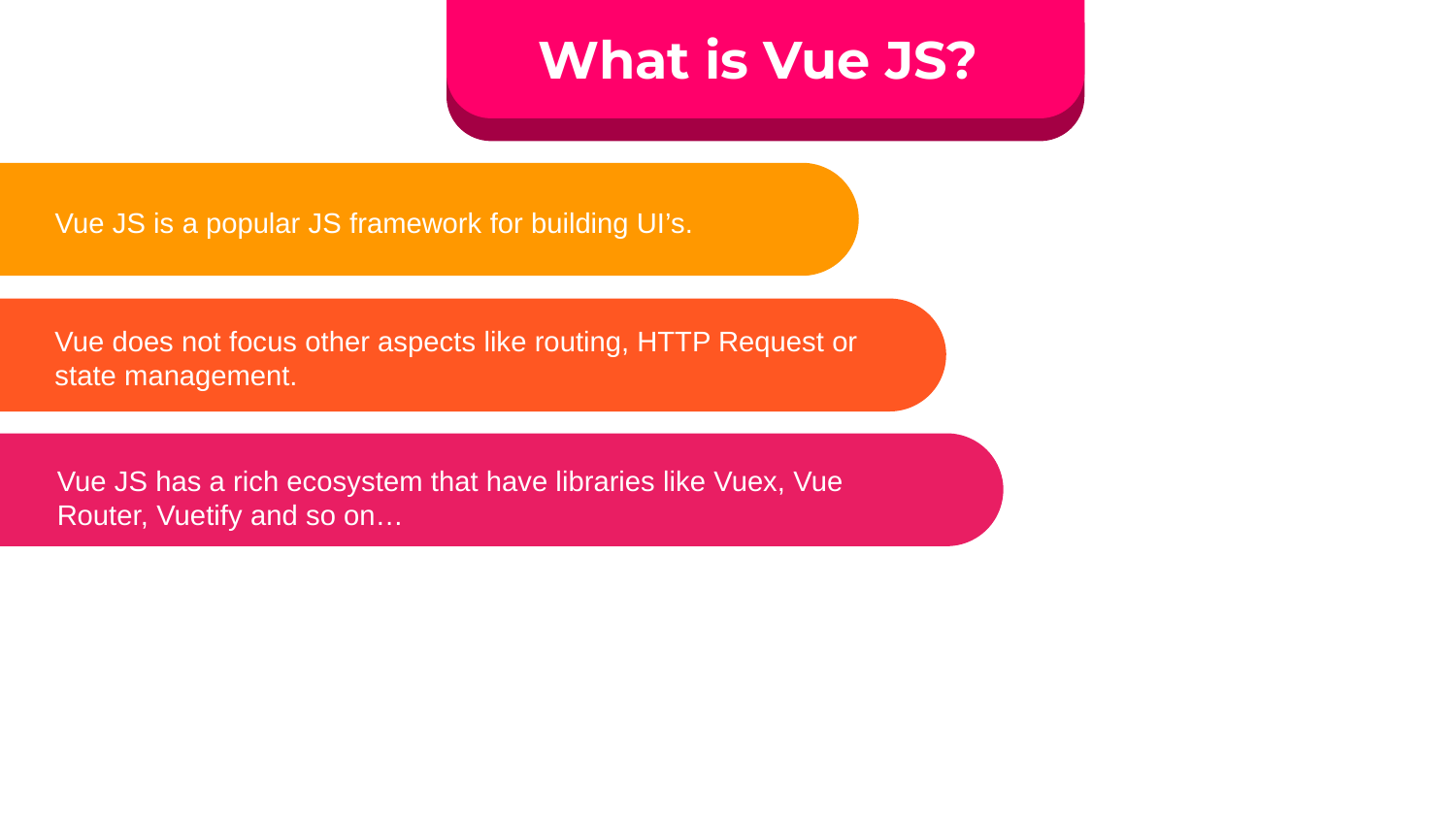

What is Vue JS?

Vue JS is a popular JS framework for building UI’s.

Vue does not focus other aspects like routing, HTTP Request or state management.

Vue JS has a rich ecosystem that have libraries like Vuex, Vue Router, Vuetify and so on…